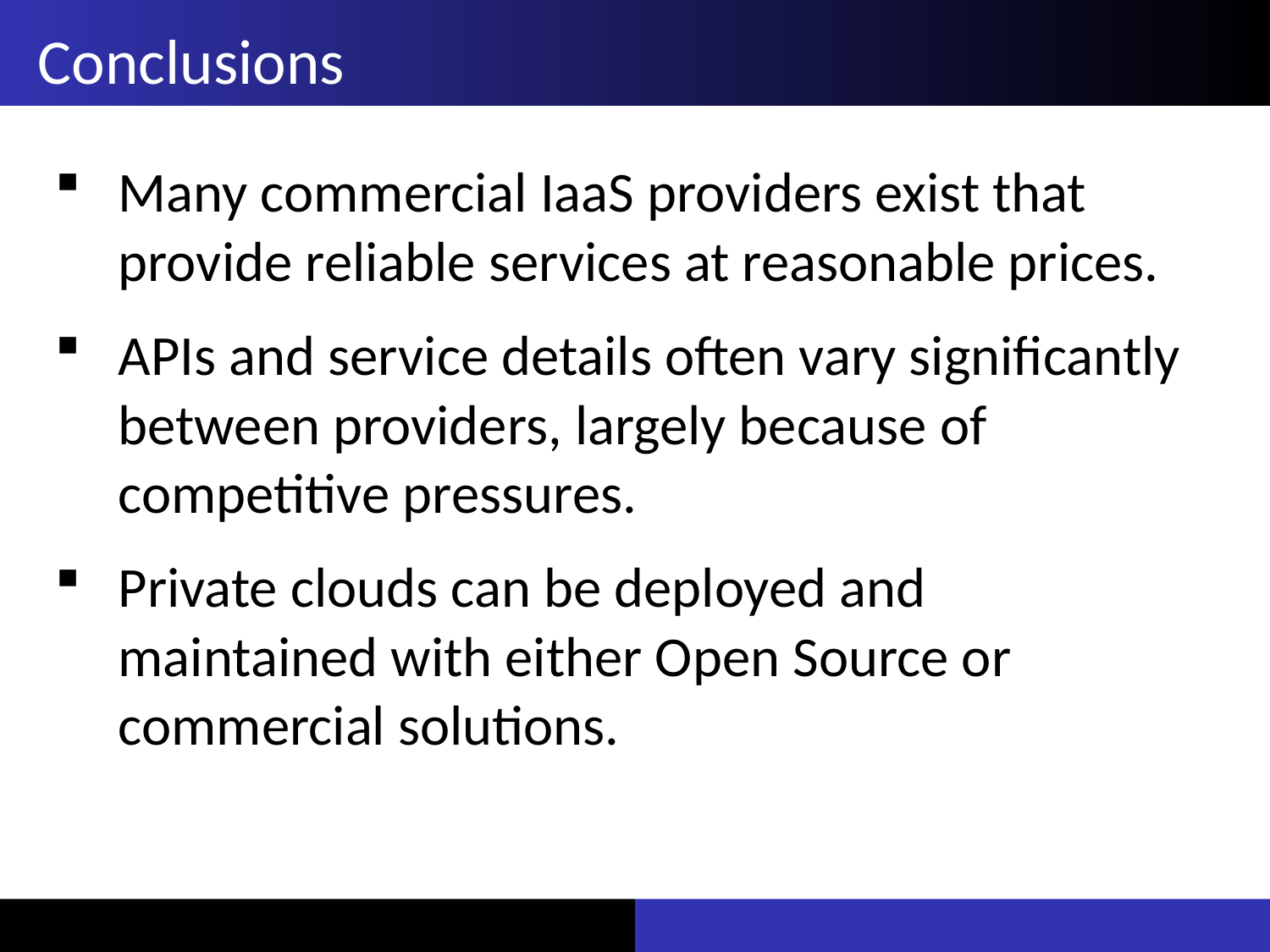

# Conclusions
Many commercial IaaS providers exist that provide reliable services at reasonable prices.
APIs and service details often vary significantly between providers, largely because of competitive pressures.
Private clouds can be deployed and maintained with either Open Source or commercial solutions.